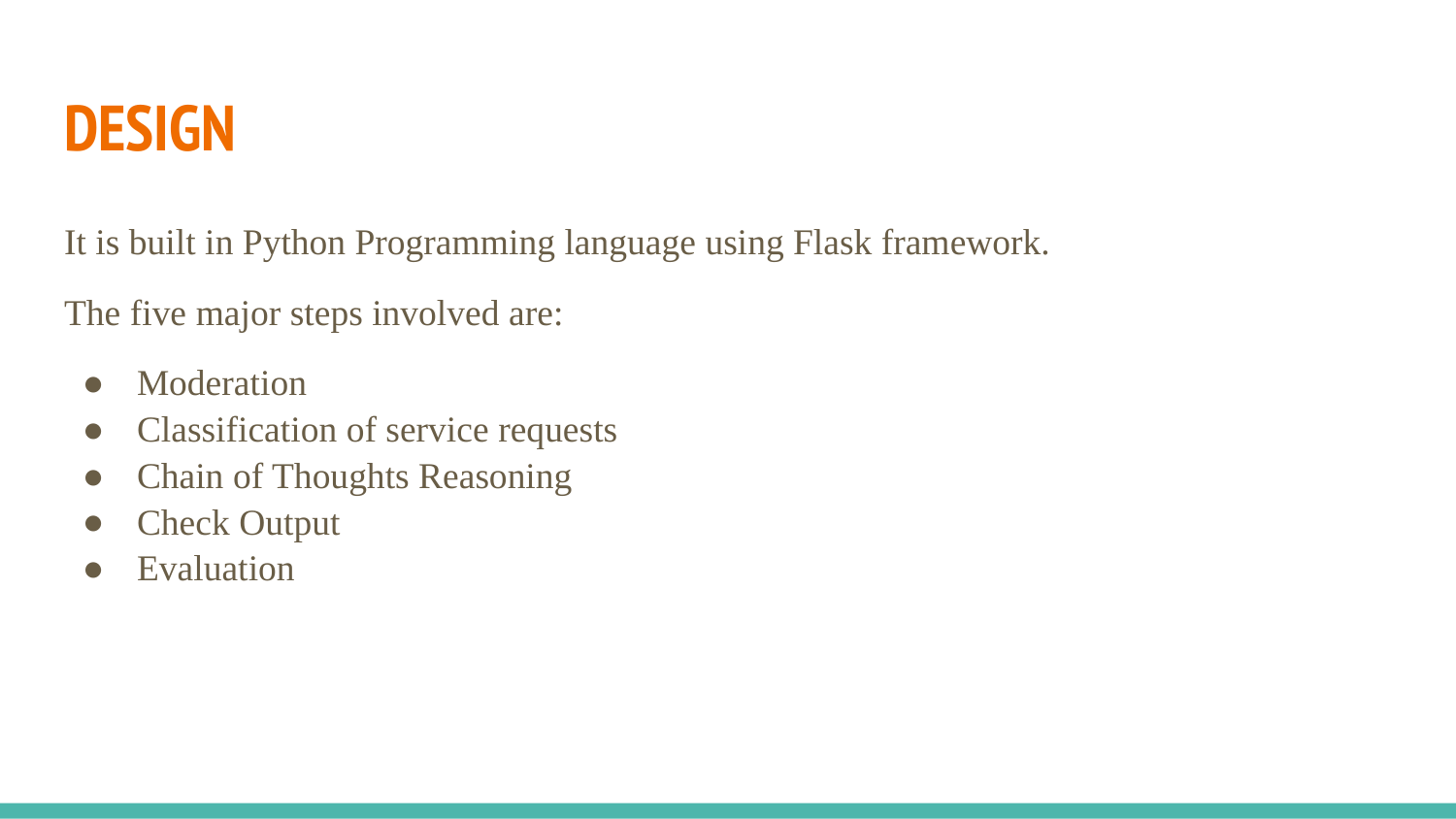

# DESIGN
It is built in Python Programming language using Flask framework.
The five major steps involved are:
Moderation
Classification of service requests
Chain of Thoughts Reasoning
Check Output
Evaluation